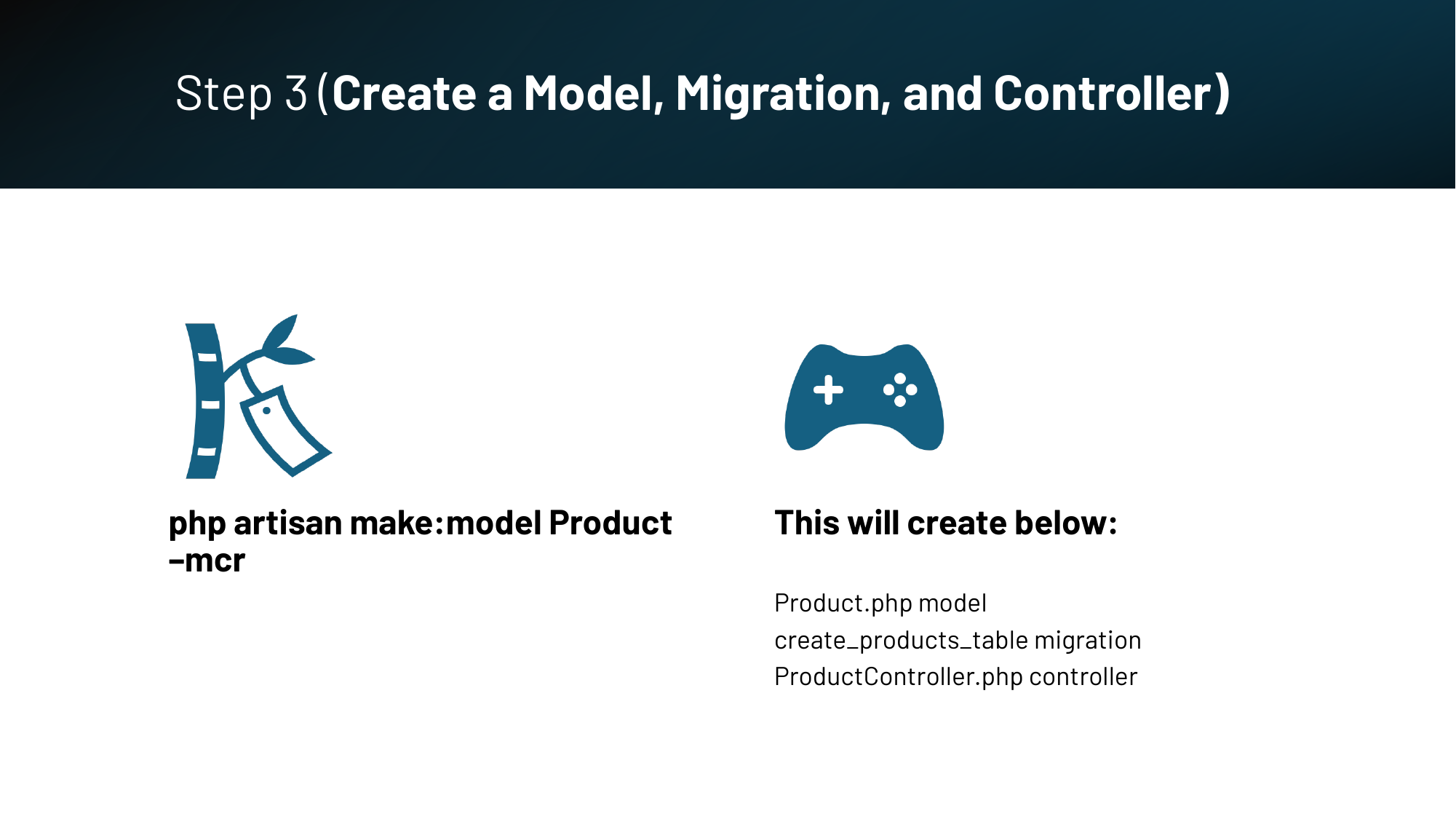

# Step 3 (Create a Model, Migration, and Controller)
php artisan make:model Product –mcr
This will create below:
Product.php model
create_products_table migration
ProductController.php controller